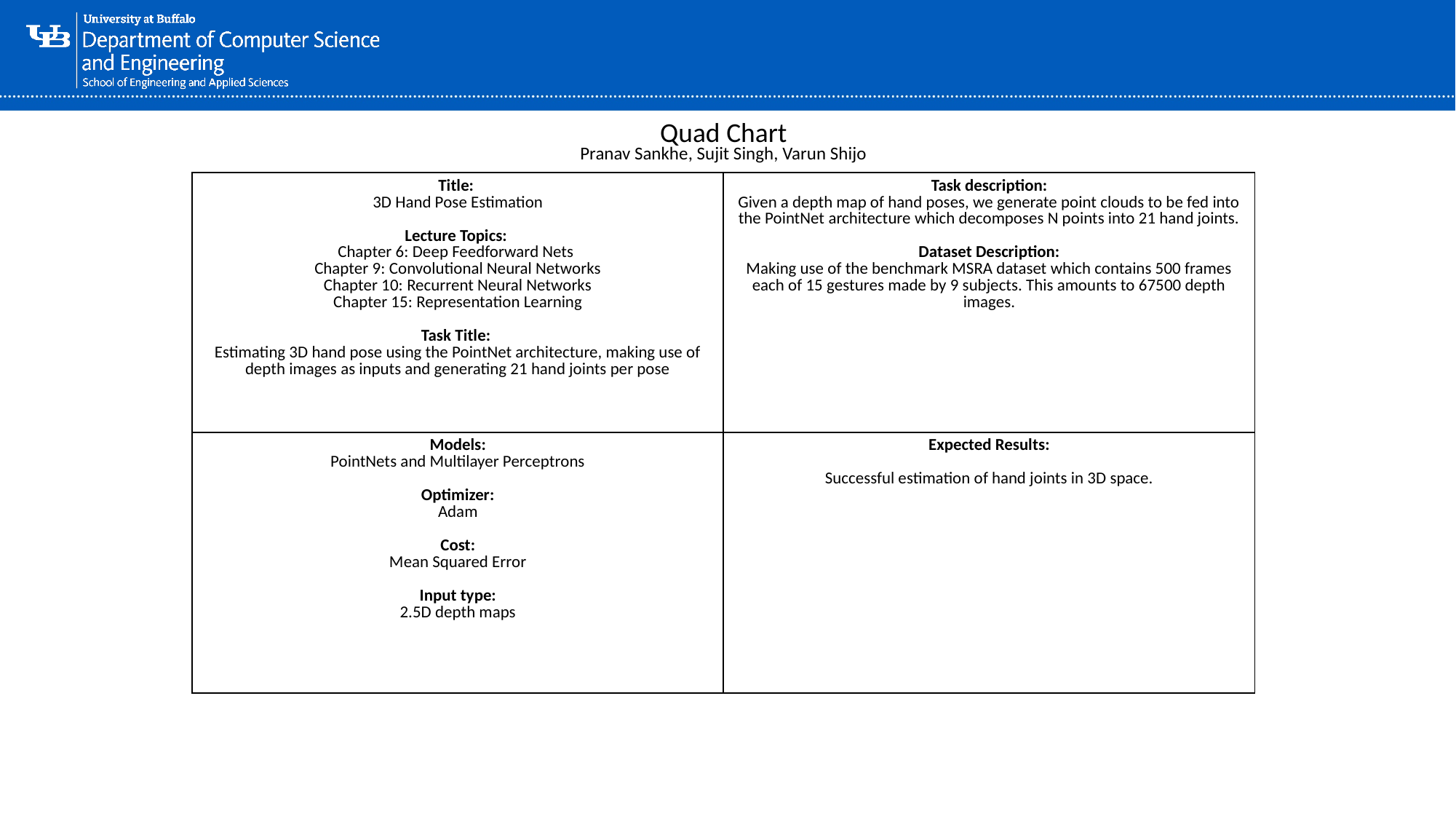

Quad Chart
Pranav Sankhe, Sujit Singh, Varun Shijo
| Title: 3D Hand Pose Estimation Lecture Topics: Chapter 6: Deep Feedforward Nets Chapter 9: Convolutional Neural Networks Chapter 10: Recurrent Neural Networks Chapter 15: Representation Learning Task Title: Estimating 3D hand pose using the PointNet architecture, making use of depth images as inputs and generating 21 hand joints per pose | Task description: Given a depth map of hand poses, we generate point clouds to be fed into the PointNet architecture which decomposes N points into 21 hand joints. Dataset Description: Making use of the benchmark MSRA dataset which contains 500 frames each of 15 gestures made by 9 subjects. This amounts to 67500 depth images. |
| --- | --- |
| Models: PointNets and Multilayer Perceptrons Optimizer: Adam Cost: Mean Squared Error Input type: 2.5D depth maps | Expected Results: Successful estimation of hand joints in 3D space. |